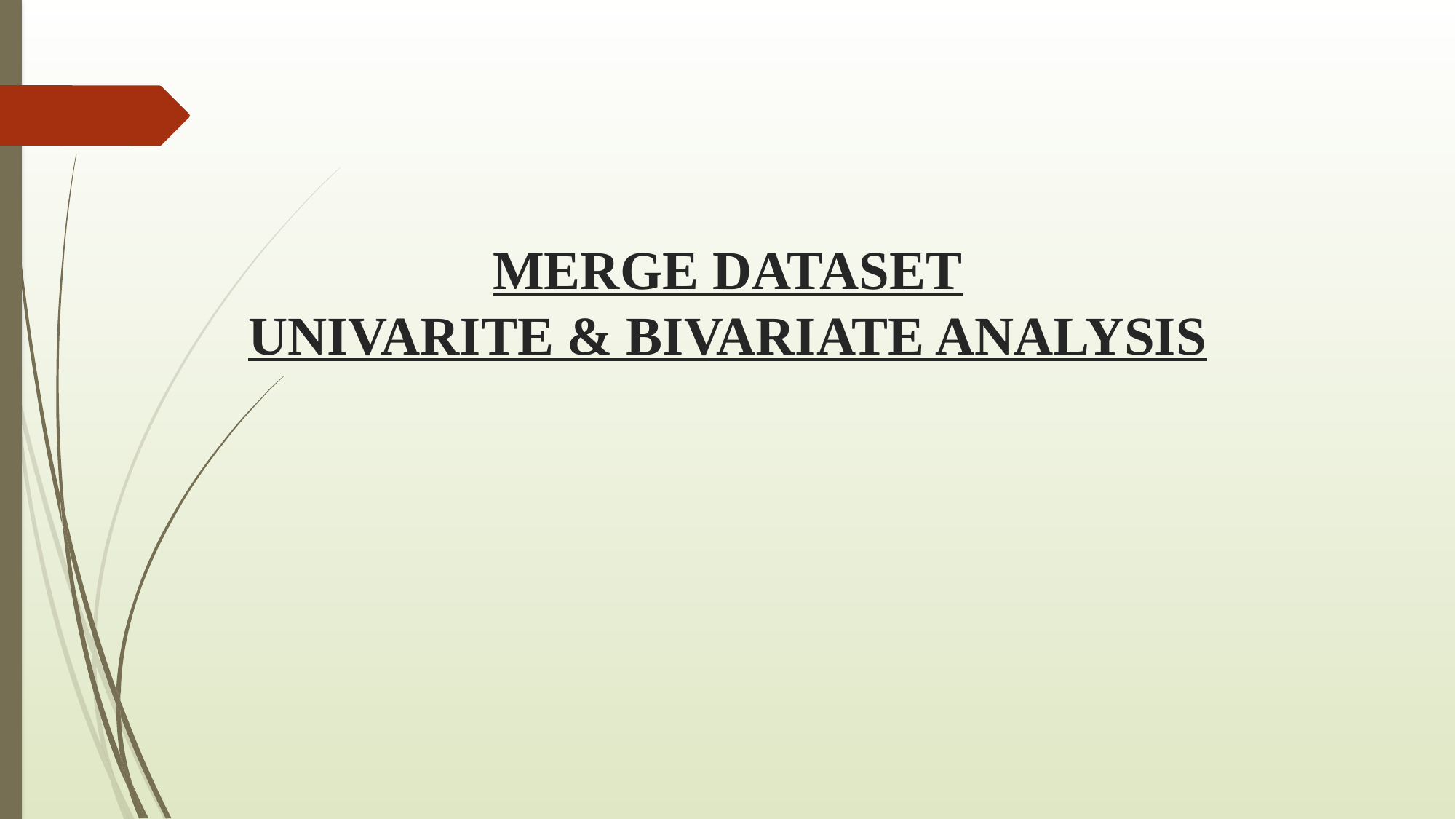

# MERGE DATASET UNIVARITE & BIVARIATE ANALYSIS